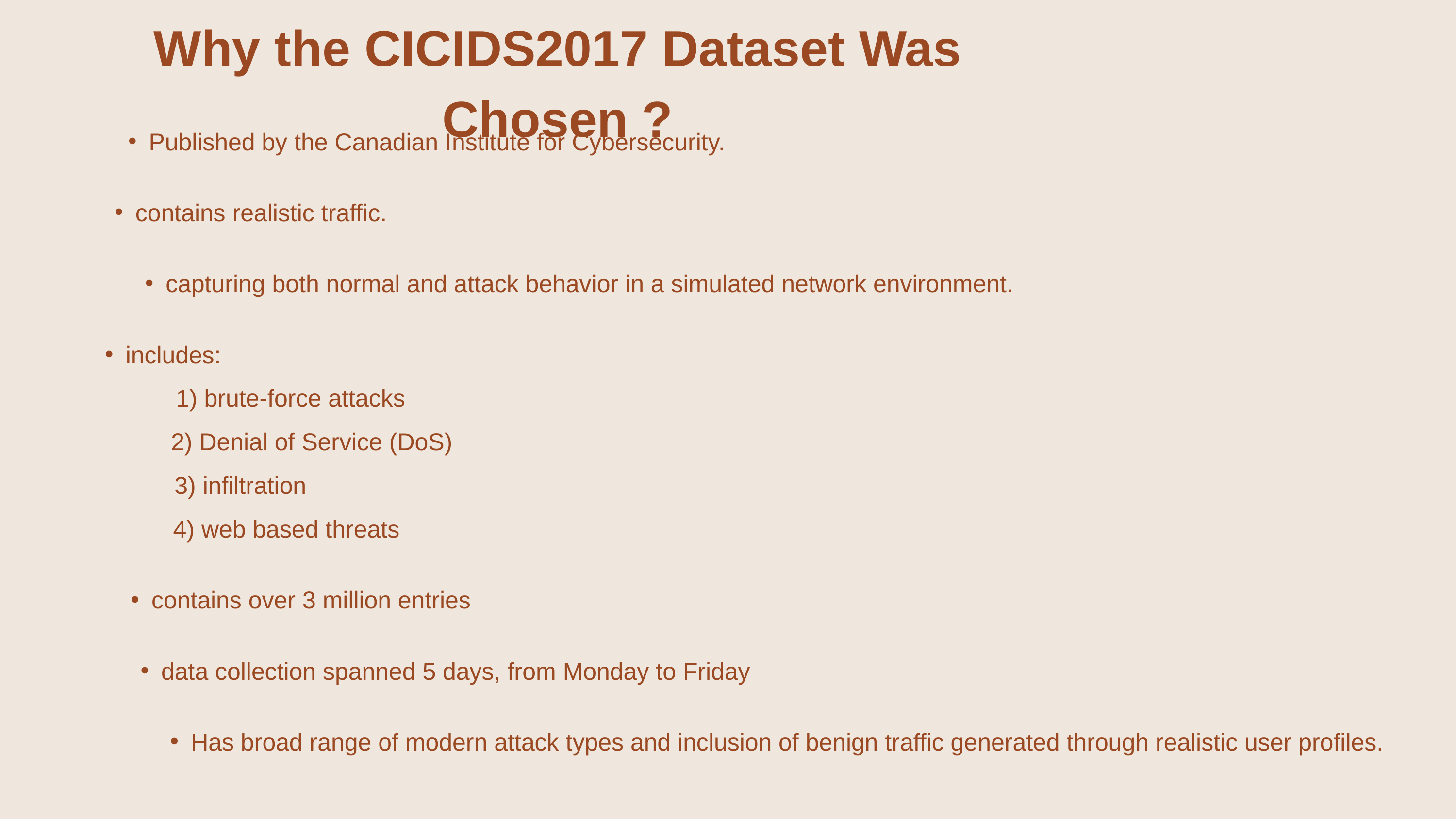

Why the CICIDS2017 Dataset Was Chosen ?
Published by the Canadian Institute for Cybersecurity.
contains realistic traffic.
capturing both normal and attack behavior in a simulated network environment.
includes:
1) brute-force attacks
2) Denial of Service (DoS)
3) infiltration
4) web based threats
contains over 3 million entries
data collection spanned 5 days, from Monday to Friday
Has broad range of modern attack types and inclusion of benign traffic generated through realistic user profiles.